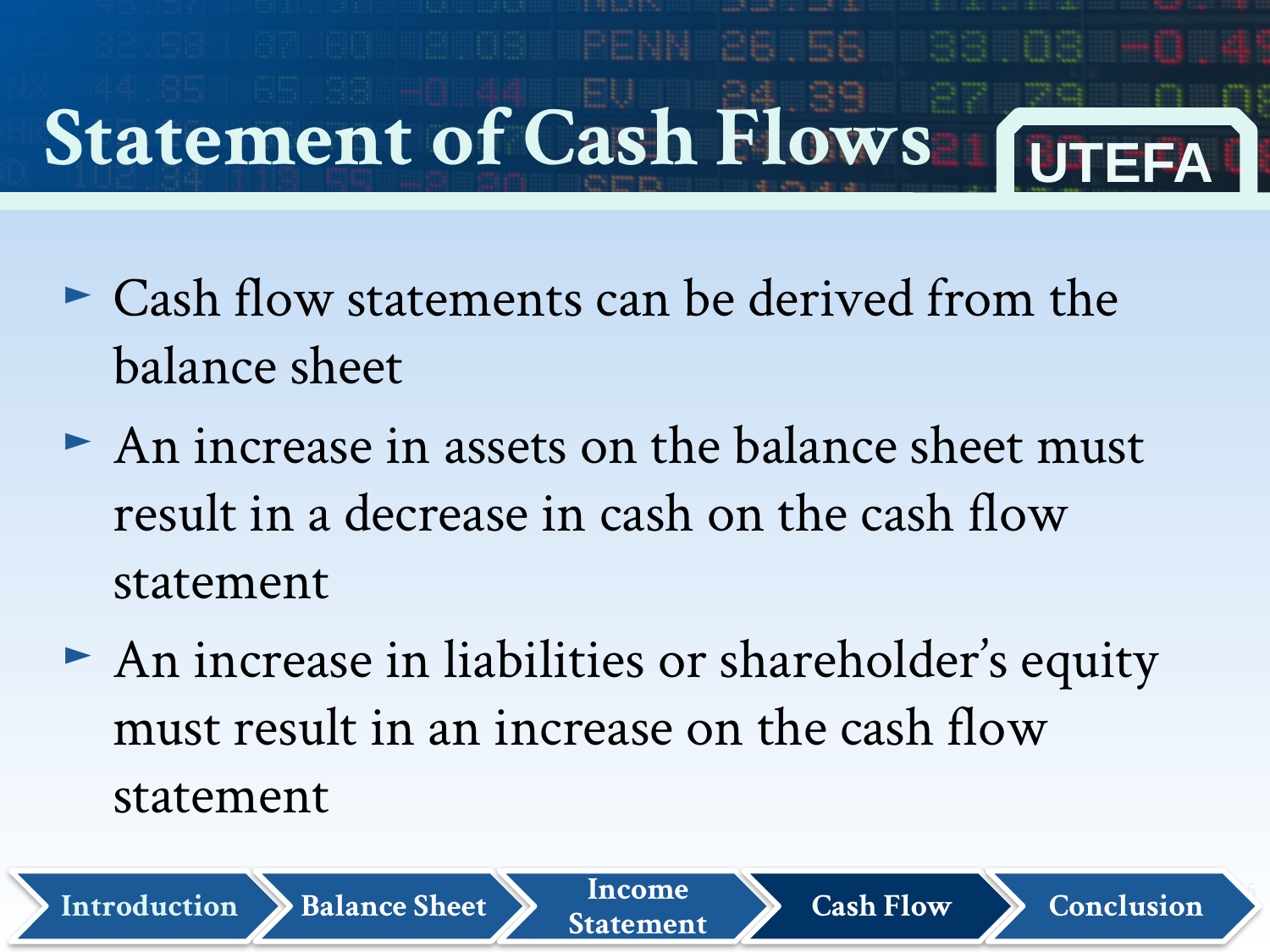

Statement of Cash Flows
UTEFA
Cash flow statements can be derived from the balance sheet
An increase in assets on the balance sheet must result in a decrease in cash on the cash flow statement
An increase in liabilities or shareholder’s equity must result in an increase on the cash flow statement
15
Introduction
Balance Sheet
Income Statement
Cash Flow
Conclusion